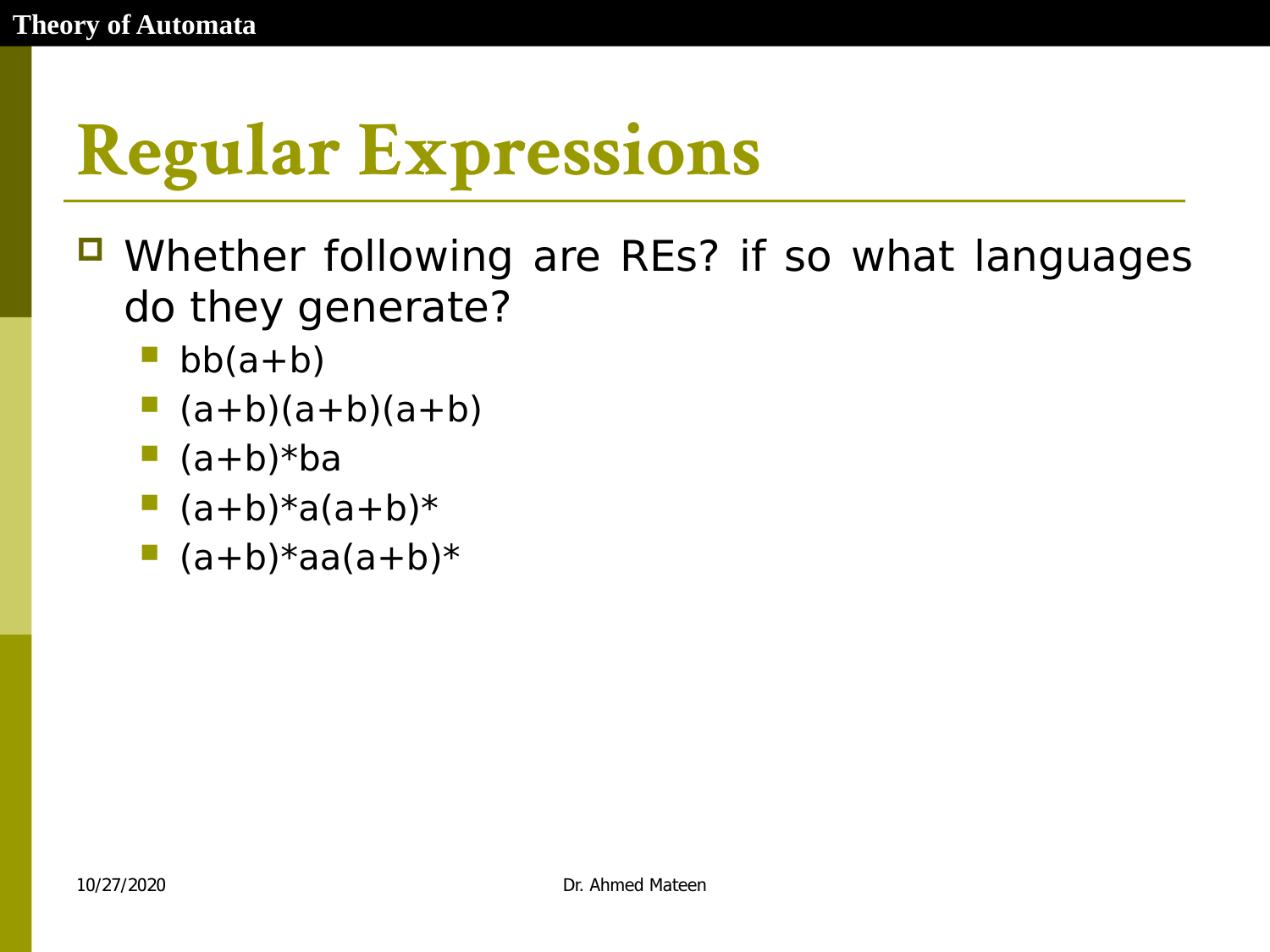

Theory of Automata
# Regular Expressions
Whether following are REs? if so what languages do they generate?
bb(a+b)
(a+b)(a+b)(a+b)
(a+b)*ba
(a+b)*a(a+b)*
(a+b)*aa(a+b)*
10/27/2020
Dr. Ahmed Mateen